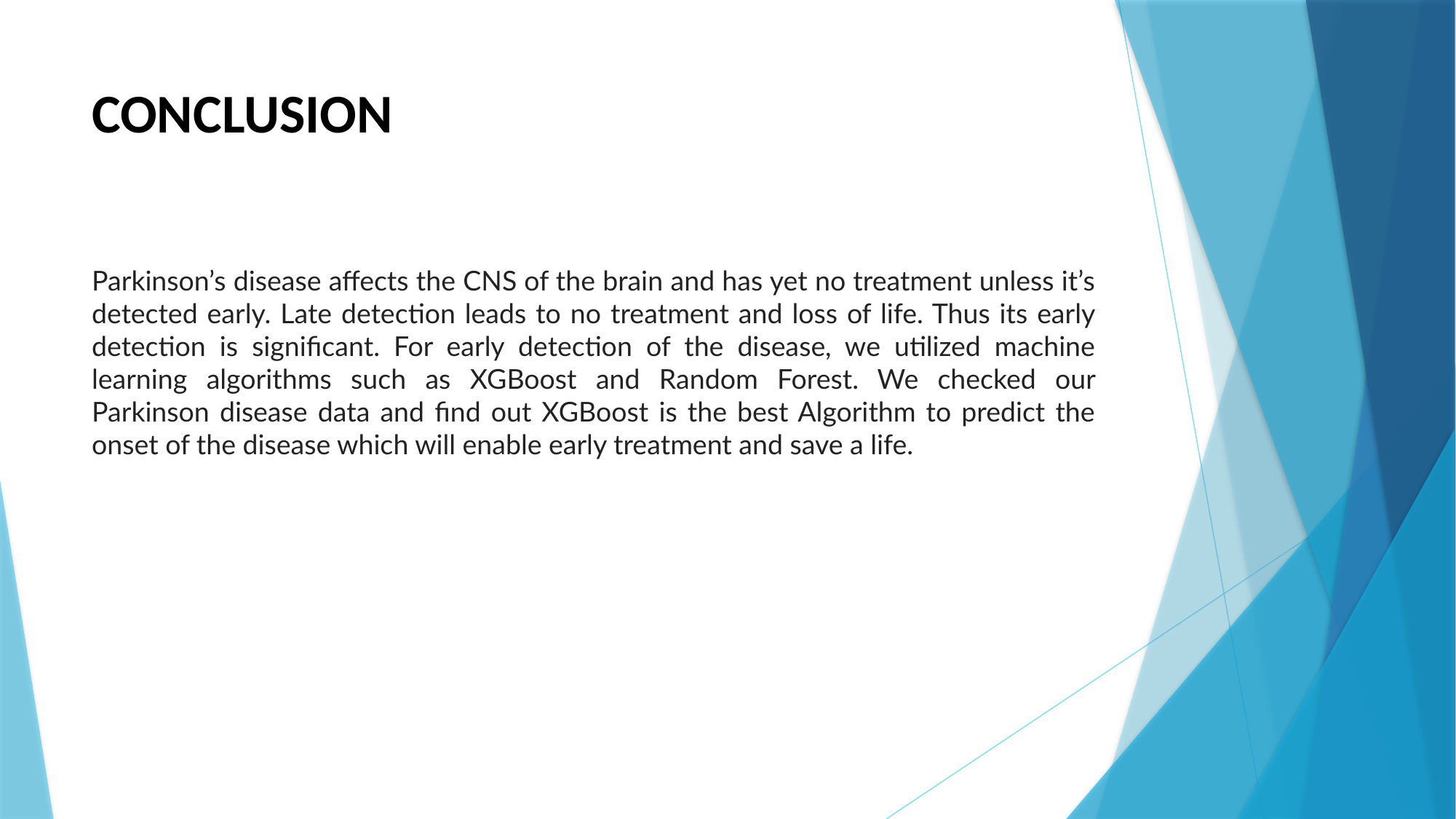

# CONCLUSION
Parkinson’s disease affects the CNS of the brain and has yet no treatment unless it’s detected early. Late detection leads to no treatment and loss of life. Thus its early detection is significant. For early detection of the disease, we utilized machine learning algorithms such as XGBoost and Random Forest. We checked our Parkinson disease data and find out XGBoost is the best Algorithm to predict the onset of the disease which will enable early treatment and save a life.